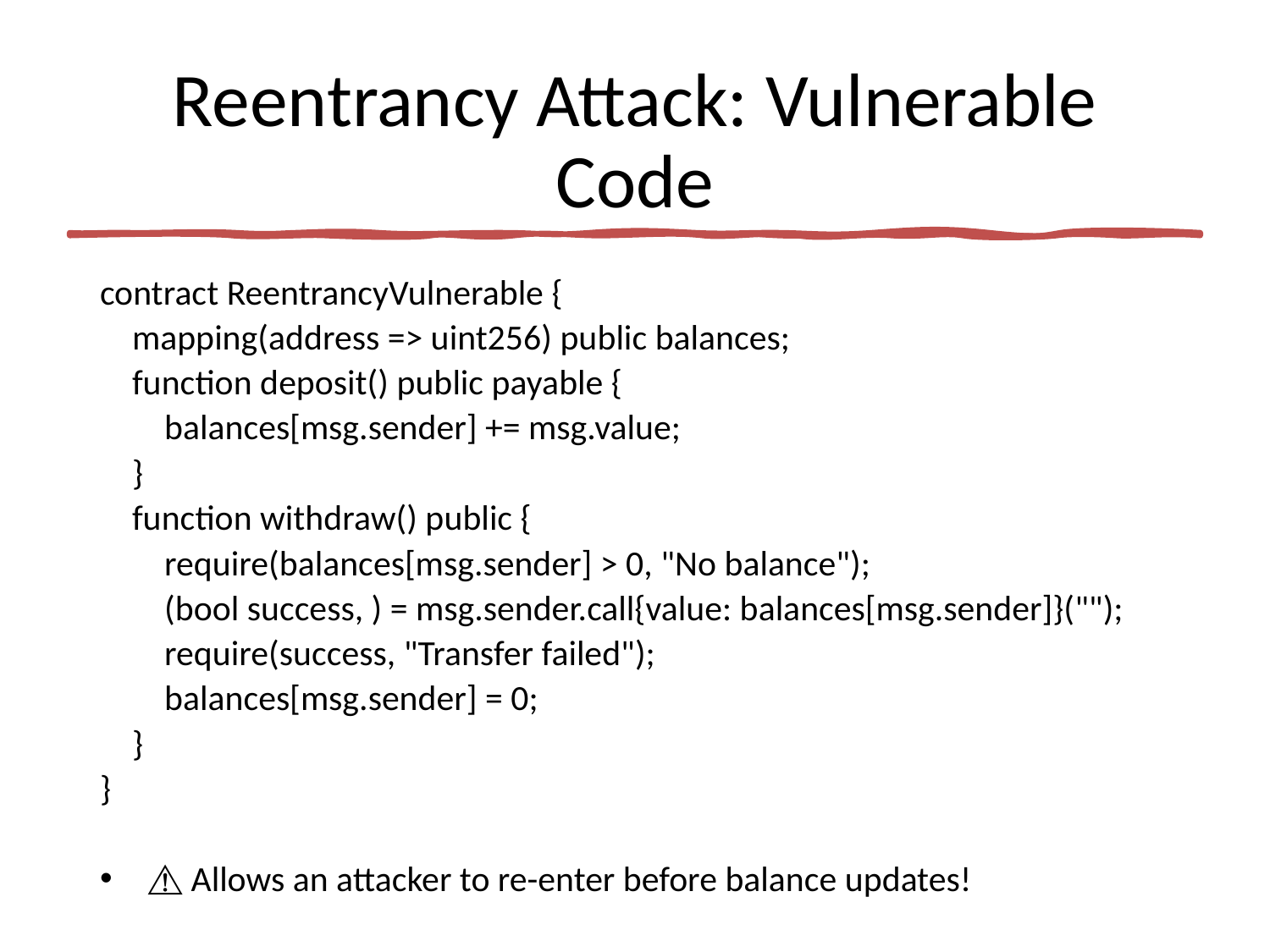

# Reentrancy Attack: Vulnerable Code

contract ReentrancyVulnerable {
    mapping(address => uint256) public balances;
    function deposit() public payable {
        balances[msg.sender] += msg.value;
    }
    function withdraw() public {
        require(balances[msg.sender] > 0, "No balance");
        (bool success, ) = msg.sender.call{value: balances[msg.sender]}("");
        require(success, "Transfer failed");
        balances[msg.sender] = 0;
    }
}

⚠️ Allows an attacker to re-enter before balance updates!